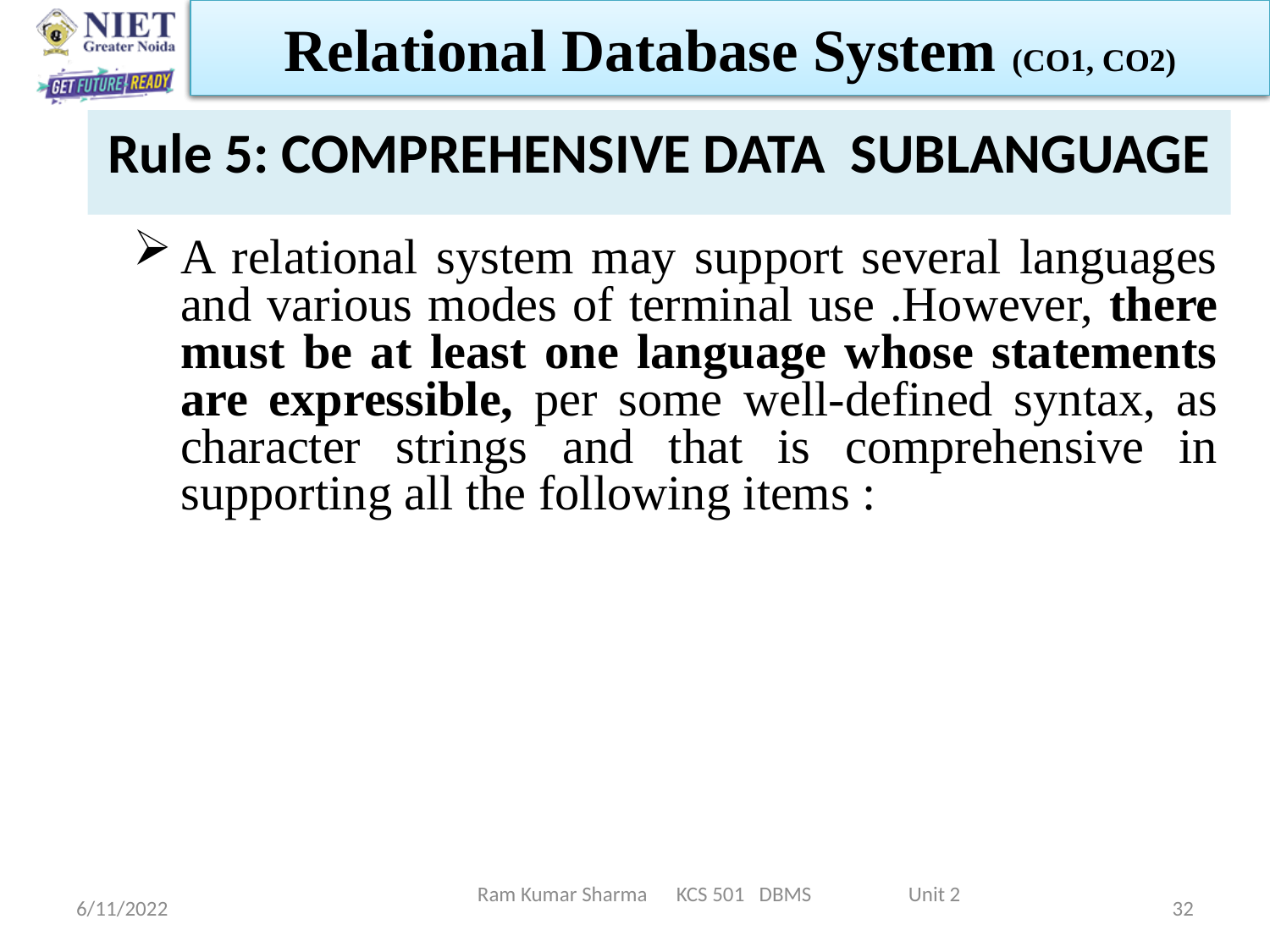

Relational Database System (CO1, CO2)
# Rule 5: COMPREHENSIVE DATA  SUBLANGUAGE
A relational system may support several languages and various modes of terminal use .However, there must be at least one language whose statements are expressible, per some well-defined syntax, as character strings and that is comprehensive in supporting all the following items :
Ram Kumar Sharma      KCS 501   DBMS                    Unit 2
6/11/2022
32